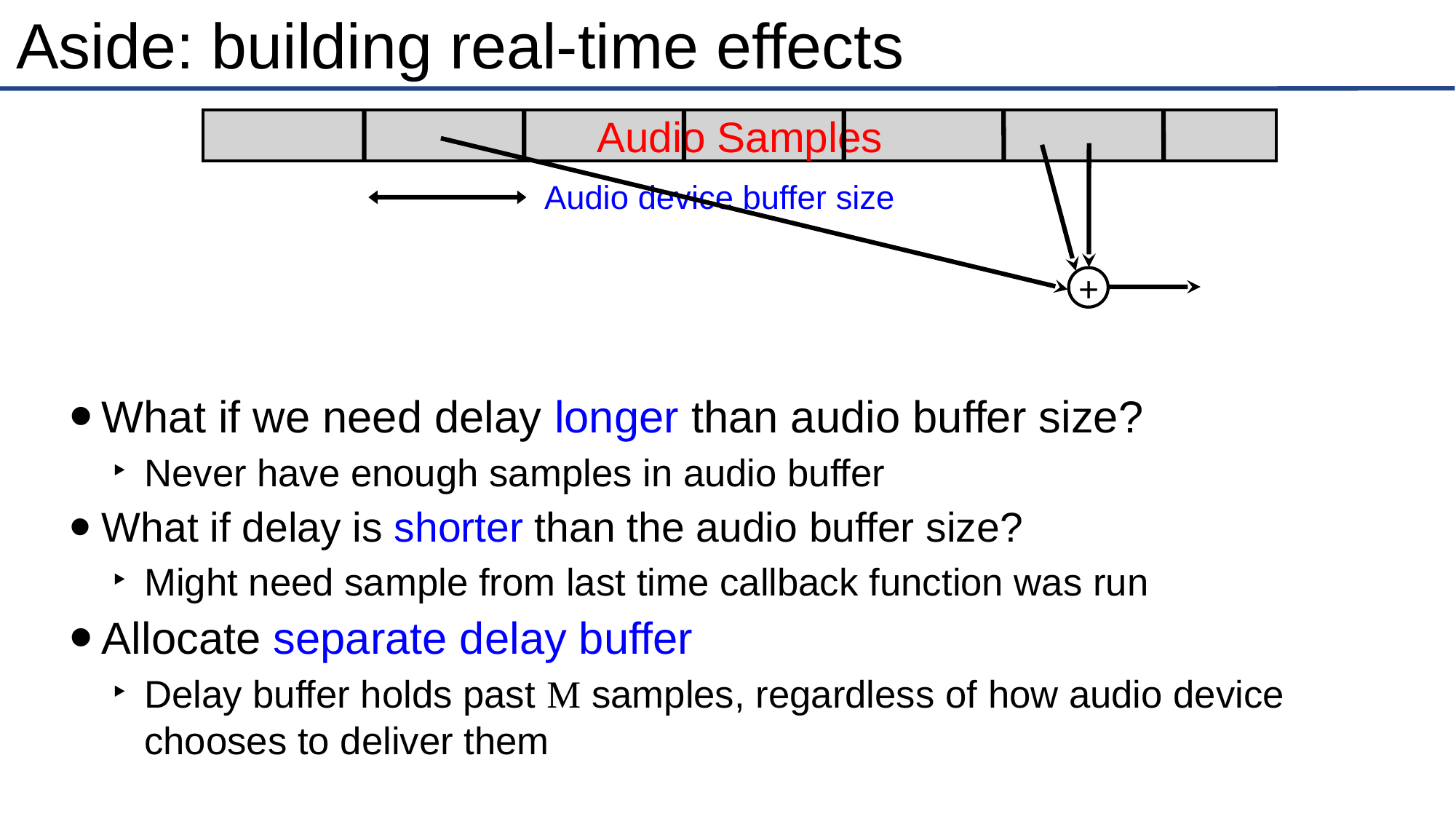

# Aside: building real-time effects
Audio Samples

Audio device buffer size

+

What if we need delay longer than audio buffer size?
Never have enough samples in audio buffer
What if delay is shorter than the audio buffer size?
Might need sample from last time callback function was run
Allocate separate delay buffer
Delay buffer holds past M samples, regardless of how audio device chooses to deliver them